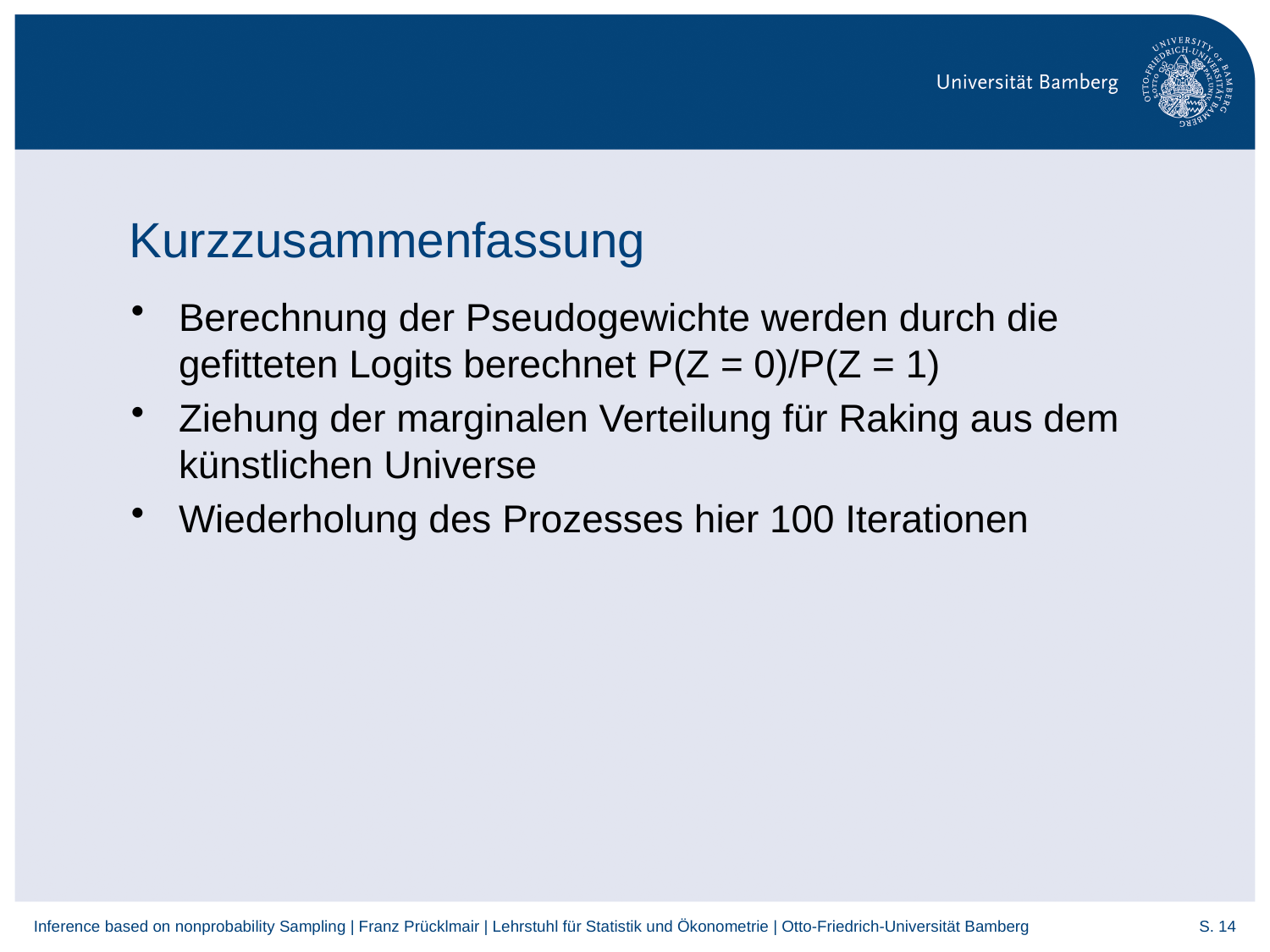

# Kurzzusammenfassung
Berechnung der Pseudogewichte werden durch die gefitteten Logits berechnet P(Z = 0)/P(Z = 1)
Ziehung der marginalen Verteilung für Raking aus dem künstlichen Universe
Wiederholung des Prozesses hier 100 Iterationen